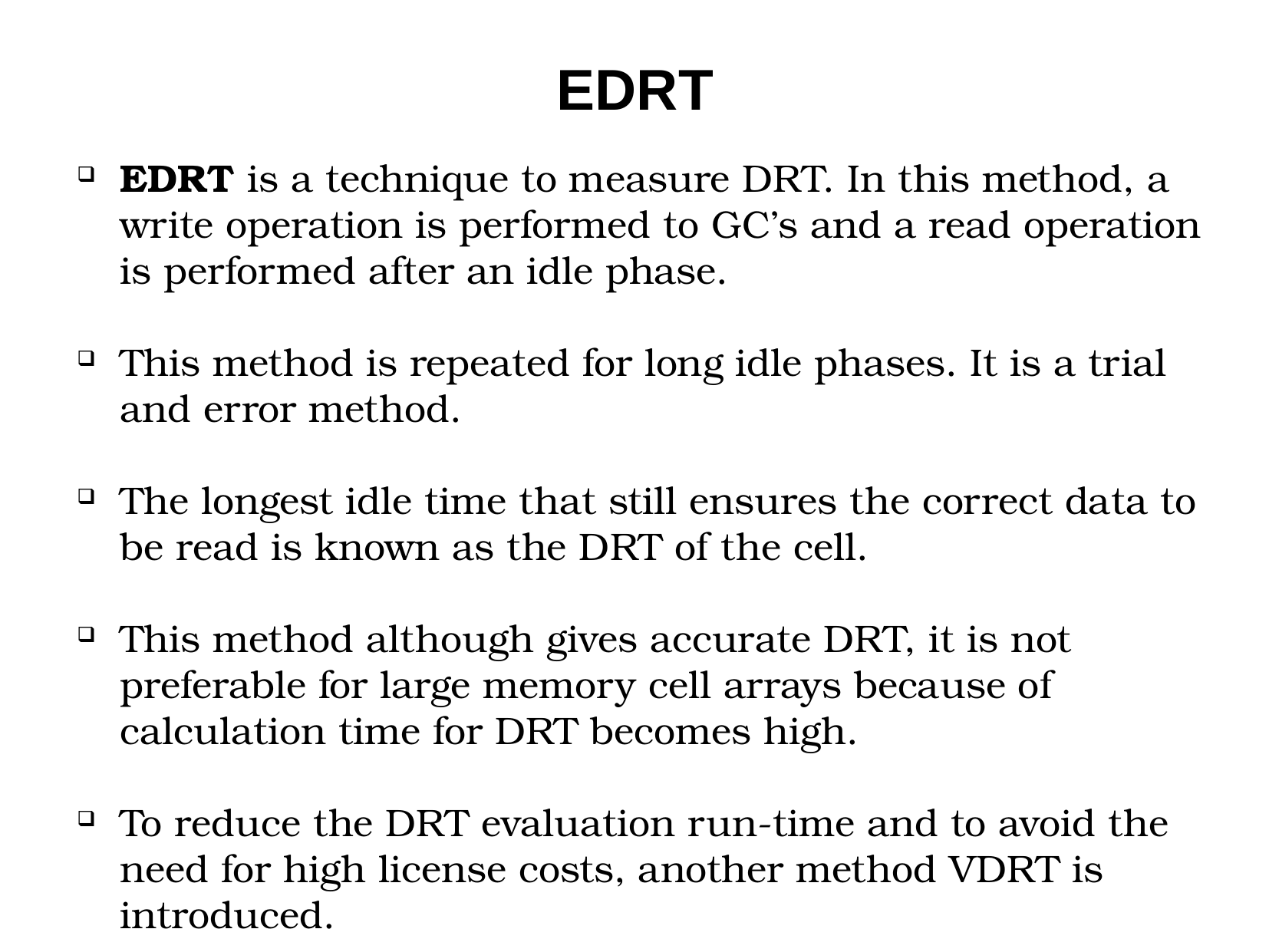

EDRT
EDRT is a technique to measure DRT. In this method, a write operation is performed to GC’s and a read operation is performed after an idle phase.

This method is repeated for long idle phases. It is a trial and error method.

The longest idle time that still ensures the correct data to be read is known as the DRT of the cell.

This method although gives accurate DRT, it is not preferable for large memory cell arrays because of calculation time for DRT becomes high.

To reduce the DRT evaluation run-time and to avoid the need for high license costs, another method VDRT is introduced.